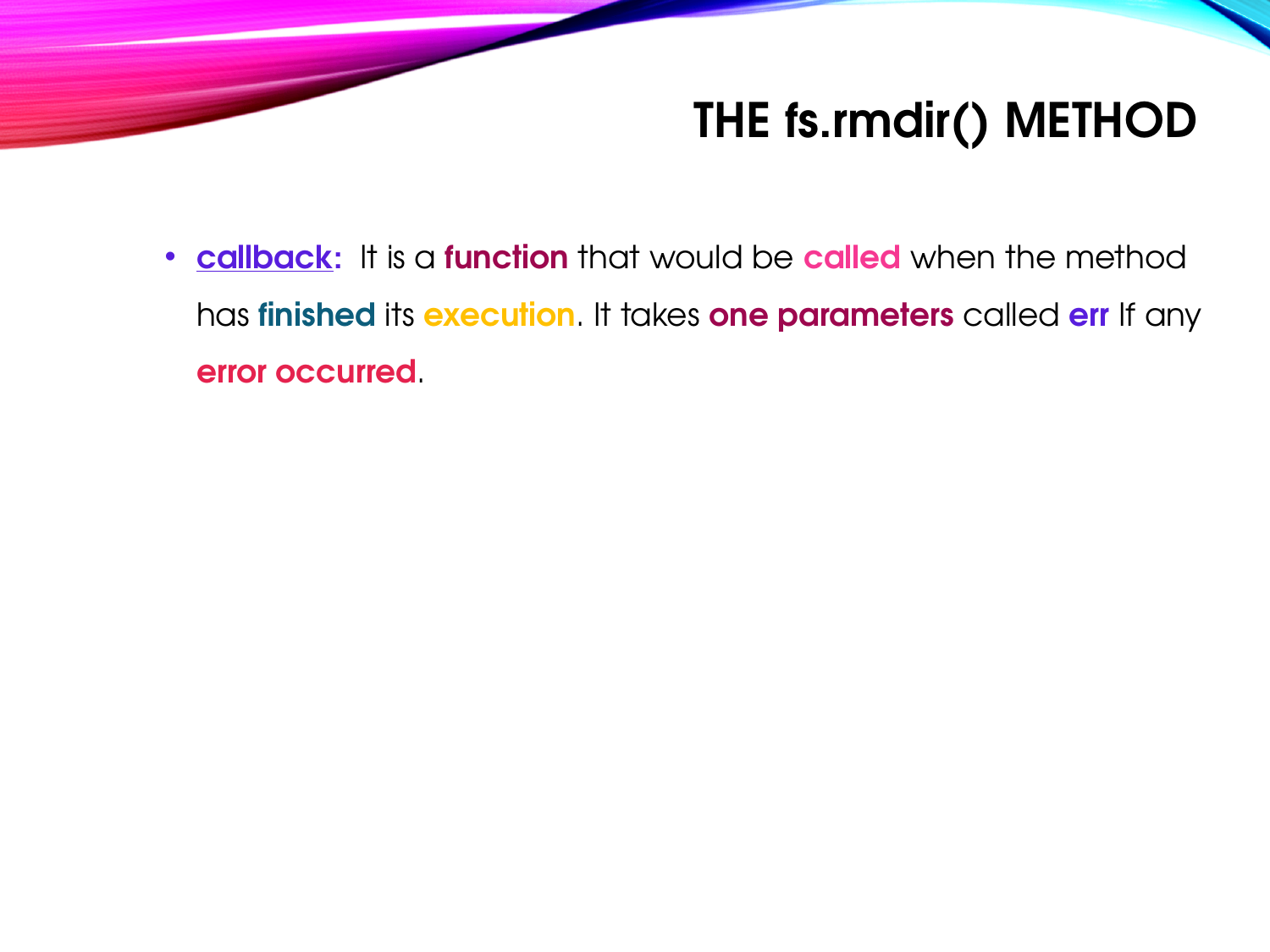

# The fs.rmdir() method
callback:  It is a function that would be called when the method has finished its execution. It takes one parameters called err If any error occurred.